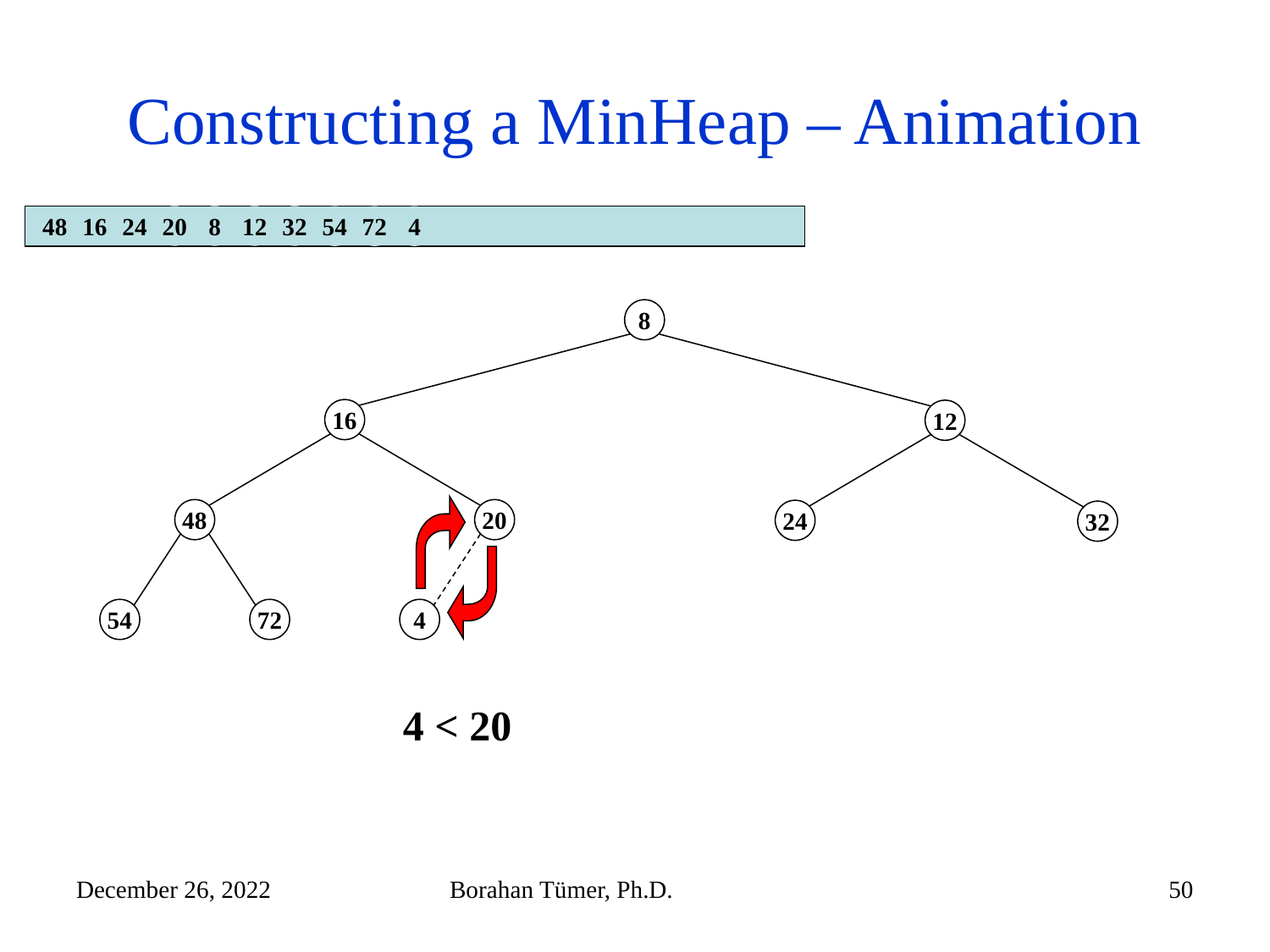

# Constructing a MinHeap – Animation
20
8
12
32

48
16
24
54
72
4
8
16
12

48
20
24
32

54
72
4
4 < 20
December 26, 2022
Borahan Tümer, Ph.D.
50